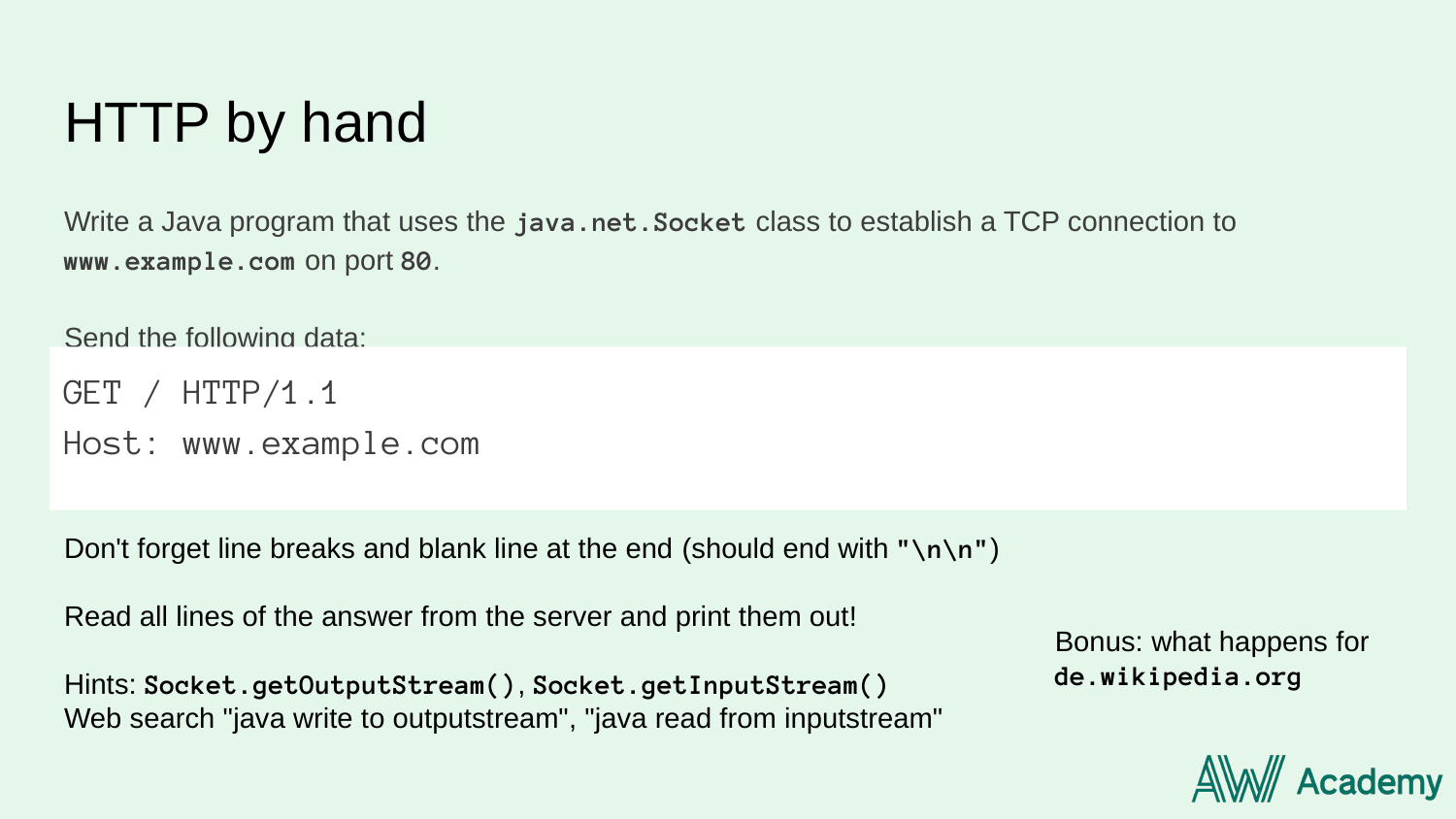

# HTTP by hand
Write a Java program that uses the java.net.Socket class to establish a TCP connection to www.example.com on port 80.

Send the following data:

GET / HTTP/1.1
Host: www.example.com
Don't forget line breaks and blank line at the end (should end with "\n\n")

Read all lines of the answer from the server and print them out!

Hints: Socket.getOutputStream(), Socket.getInputStream()
Web search "java write to outputstream", "java read from inputstream"
Bonus: what happens for
de.wikipedia.org